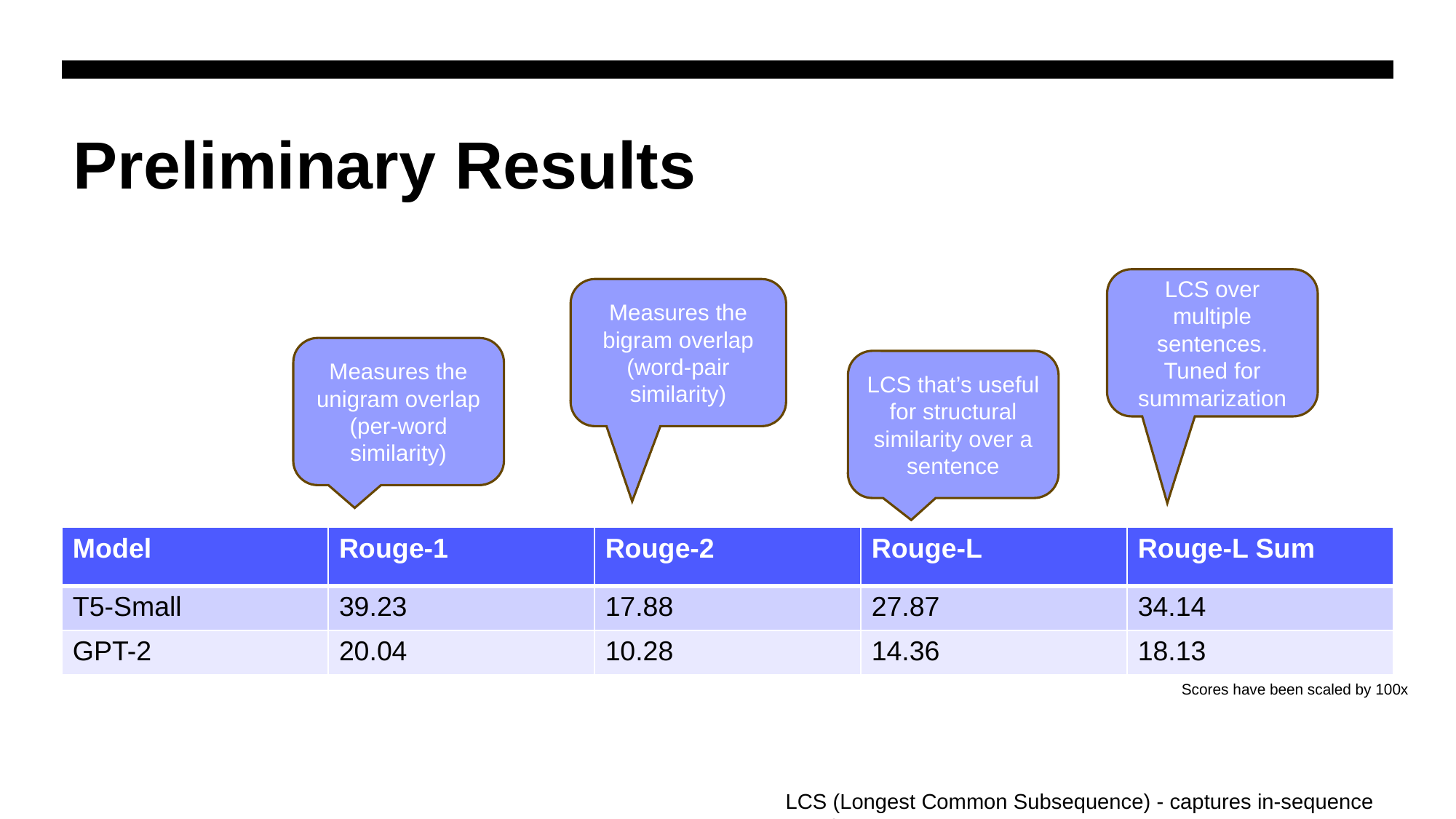

# Preliminary Results
LCS over multiple sentences. Tuned for summarization
Measures the bigram overlap (word-pair similarity)
Measures the unigram overlap (per-word similarity)
LCS that’s useful for structural similarity over a sentence
| Model | Rouge-1 | Rouge-2 | Rouge-L | Rouge-L Sum |
| --- | --- | --- | --- | --- |
| T5-Small | 39.23 | 17.88 | 27.87 | 34.14 |
| GPT-2 | 20.04 | 10.28 | 14.36 | 18.13 |
Scores have been scaled by 100x
LCS (Longest Common Subsequence) - captures in-sequence matches.